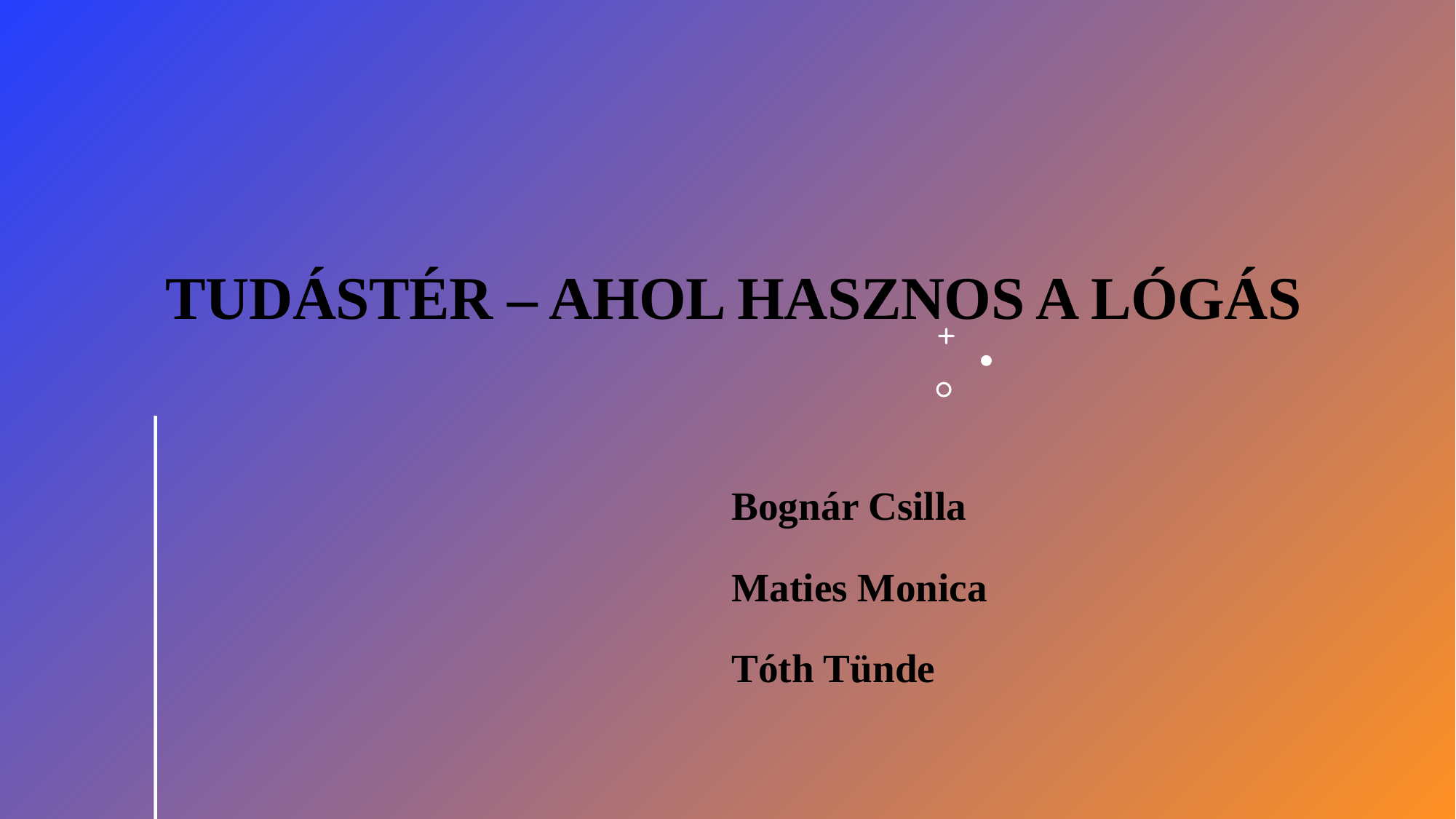

# Tudástér – ahol hasznos a lógás
Bognár Csilla
Maties Monica
Tóth Tünde